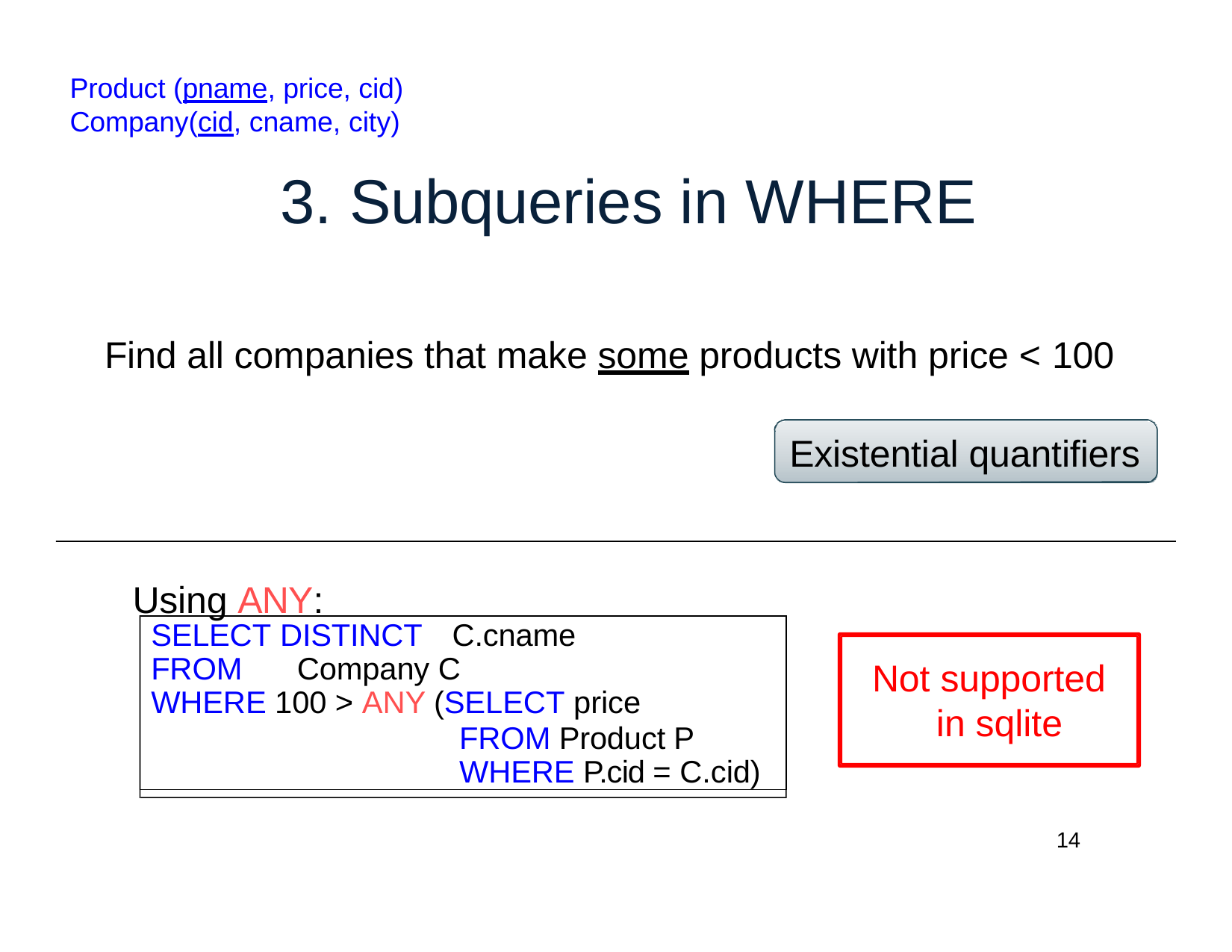

Product (pname, price, cid)  Company(cid, cname, city)
# 3. Subqueries in WHERE
Find all companies that make some products with price < 100

Existential quantifiers

Using ANY:

SELECT DISTINCT	C.cname
FROM	Company C
WHERE 100 > ANY (SELECT price
FROM Product P  WHERE P.cid = C.cid)

Not supported  in sqlite
14